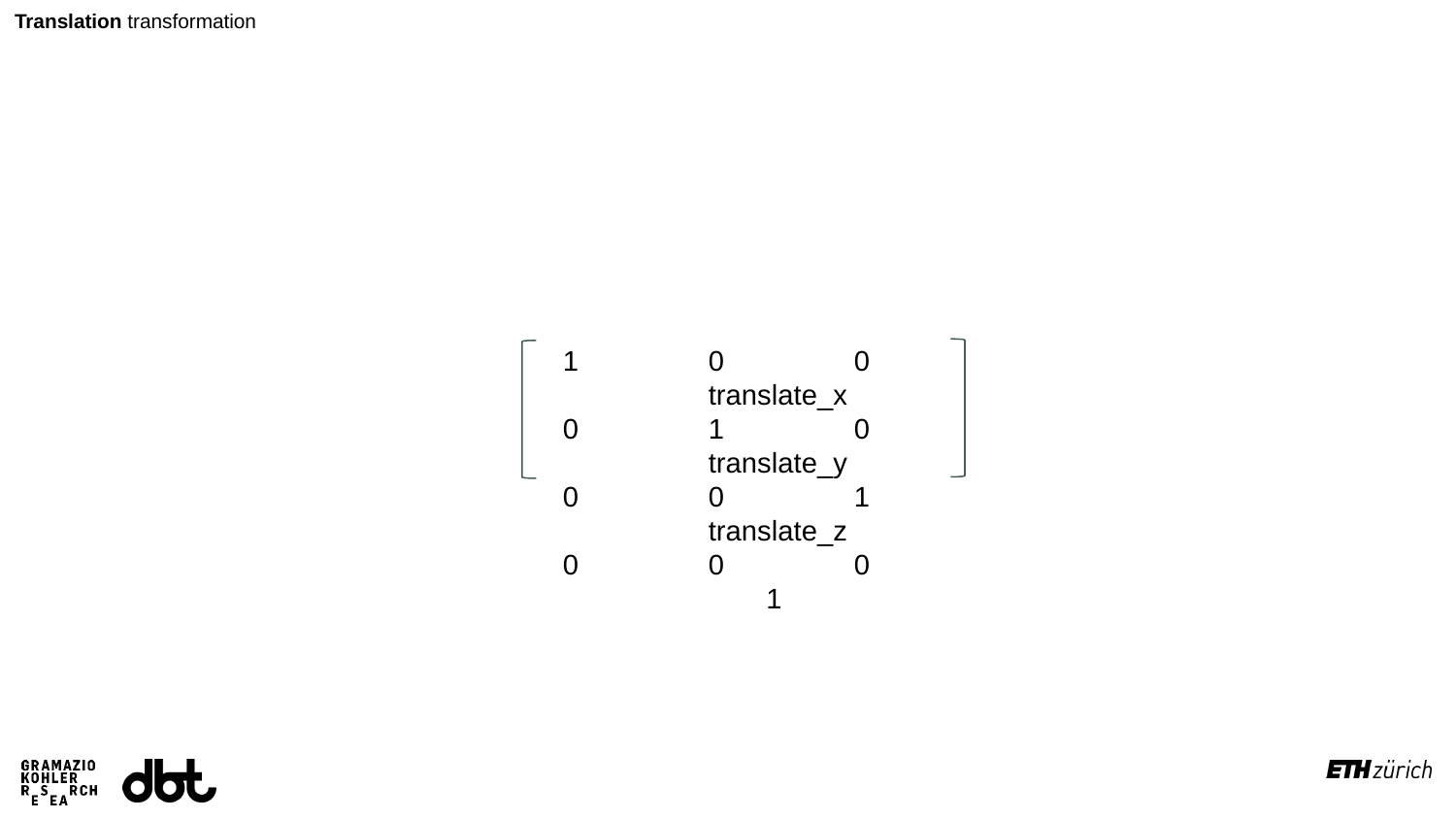

Translation transformation
1	0	0	translate_x
0	1	0 	translate_y
0	0	1	translate_z
0	0	0	       1